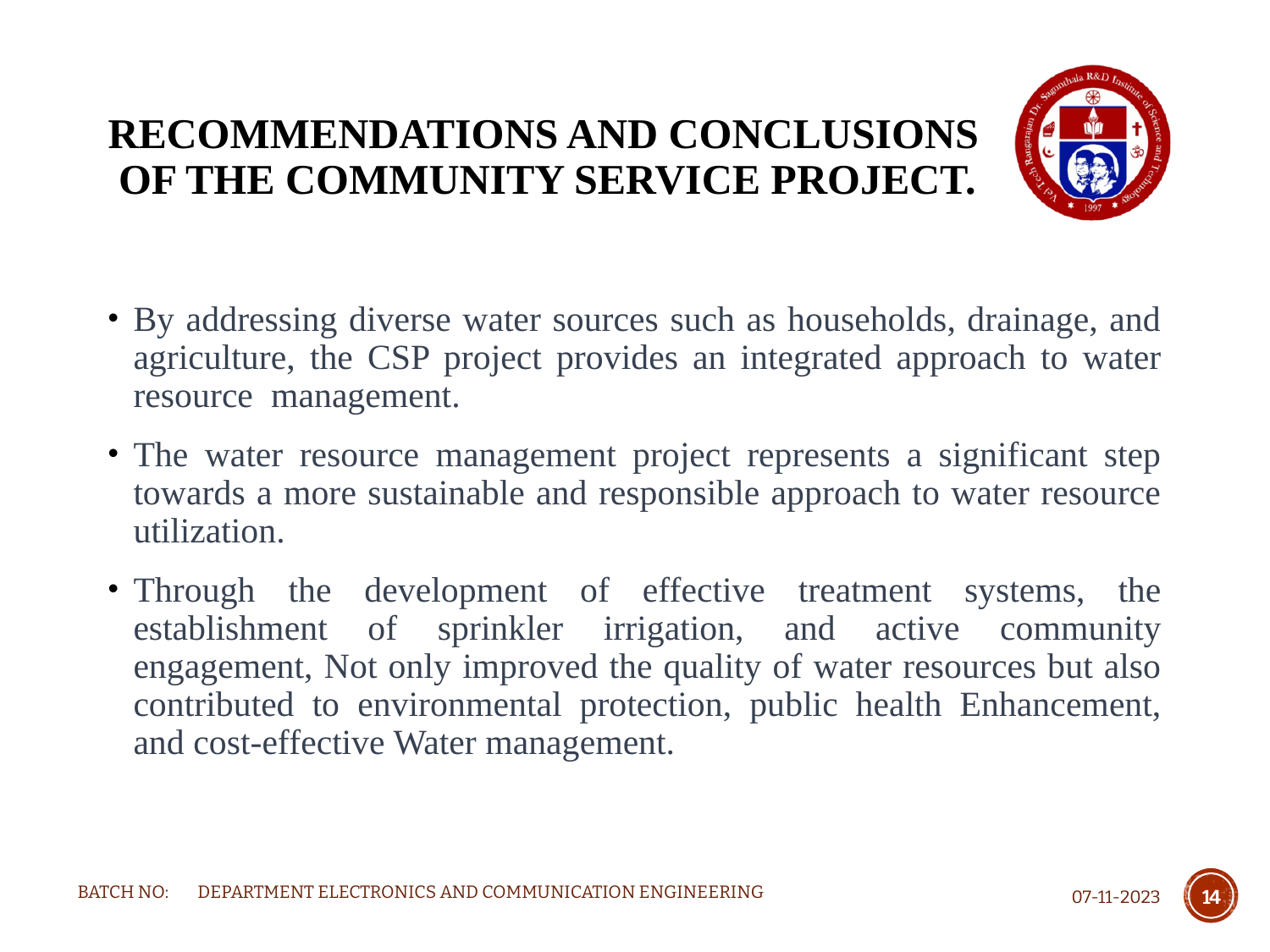

# RECOMMENDATIONS AND CONCLUSIONS OF THE COMMUNITY SERVICE PROJECT.
By addressing diverse water sources such as households, drainage, and agriculture, the CSP project provides an integrated approach to water resource  management.
The water resource management project represents a significant step towards a more sustainable and responsible approach to water resource utilization.
Through the development of effective treatment systems, the establishment of sprinkler irrigation, and active community engagement, Not only improved the quality of water resources but also contributed to environmental protection, public health Enhancement, and cost-effective Water management.

BATCH NO:        DEPARTMENT ELECTRONICS AND COMMUNICATION ENGINEERING
07-11-2023
14